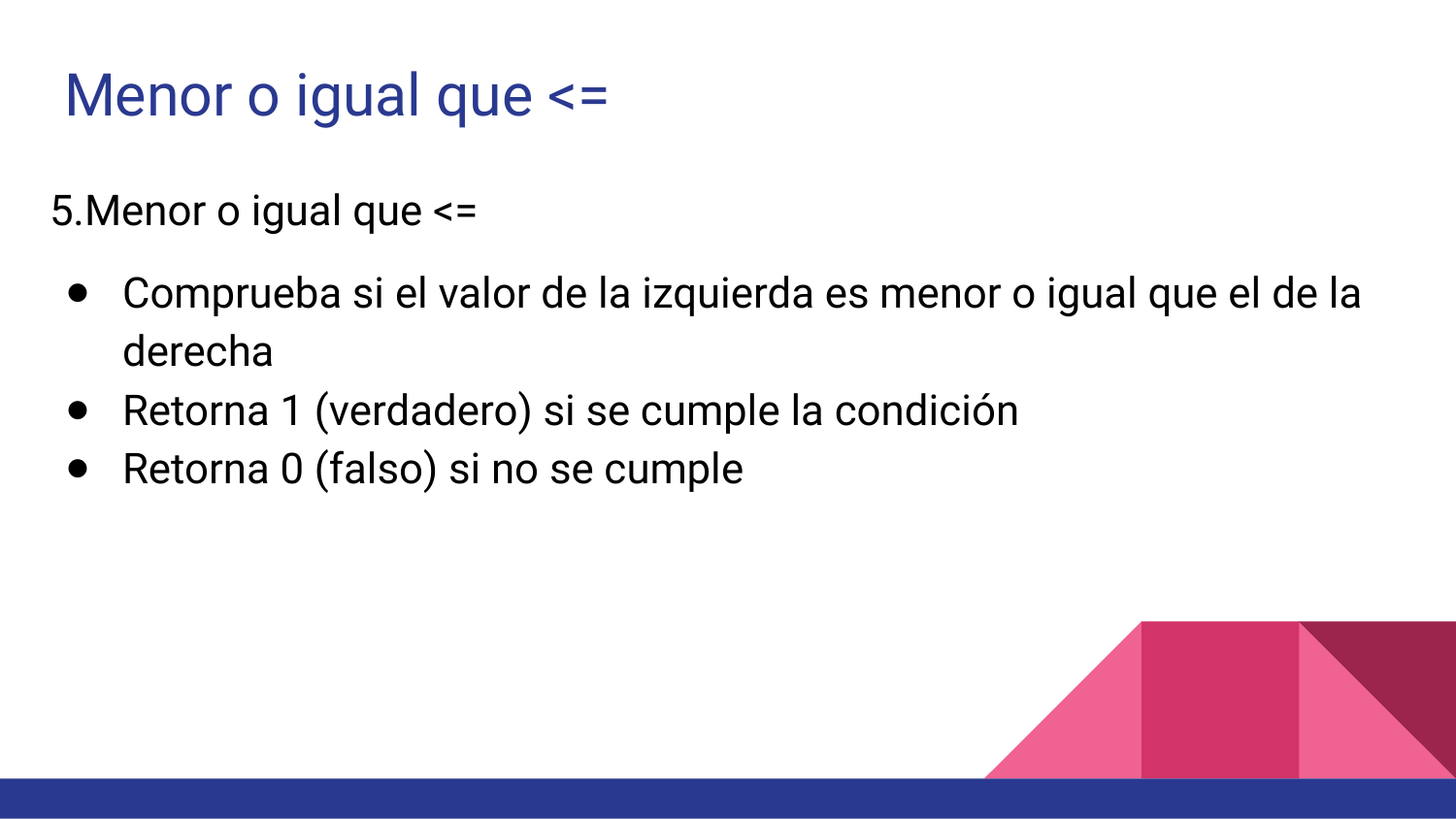

# Menor o igual que <=
5.Menor o igual que <=
Comprueba si el valor de la izquierda es menor o igual que el de la derecha
Retorna 1 (verdadero) si se cumple la condición
Retorna 0 (falso) si no se cumple